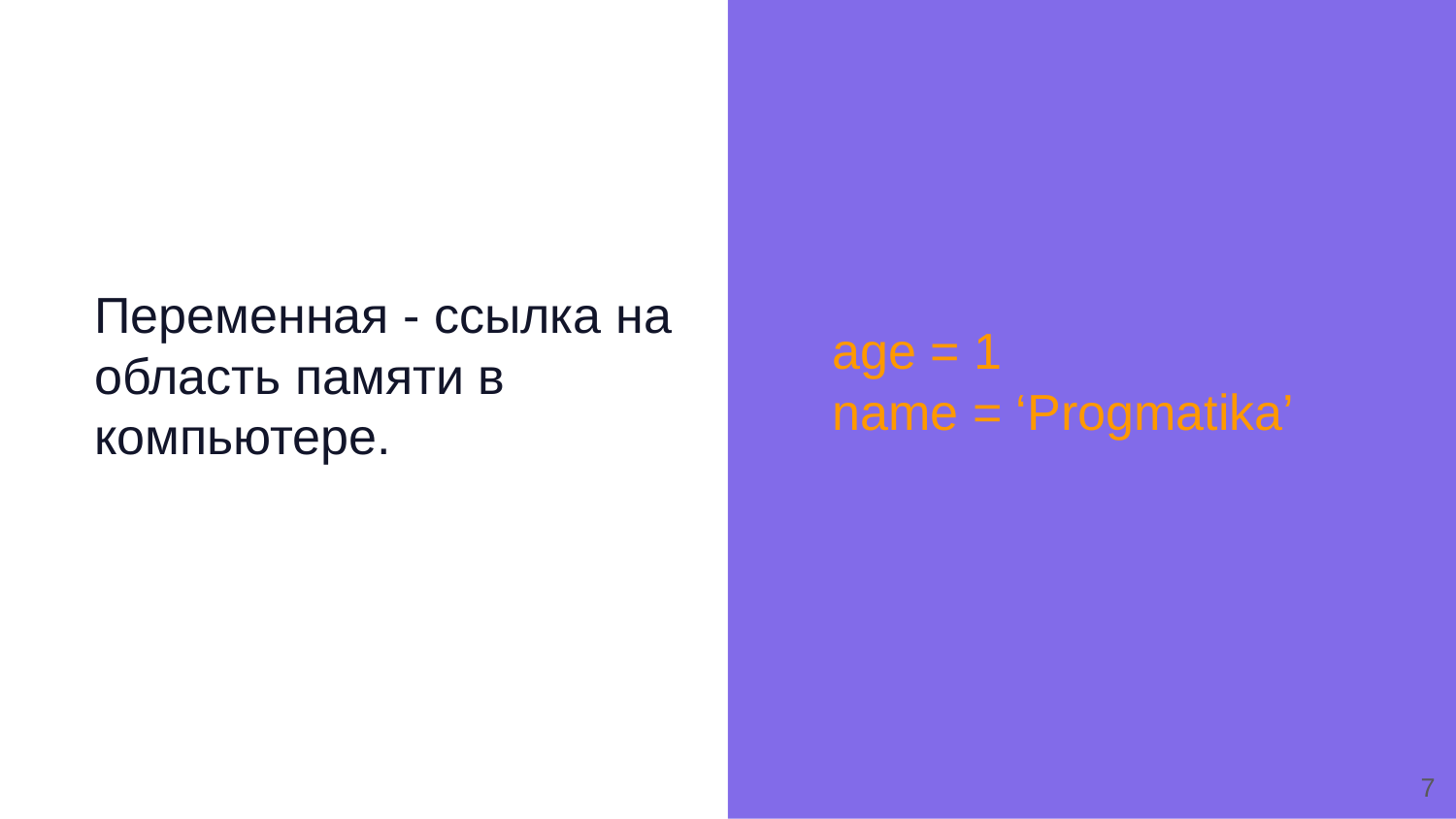

Переменная - ссылка на область памяти в компьютере.
age = 1
name = ‘Progmatika’
7